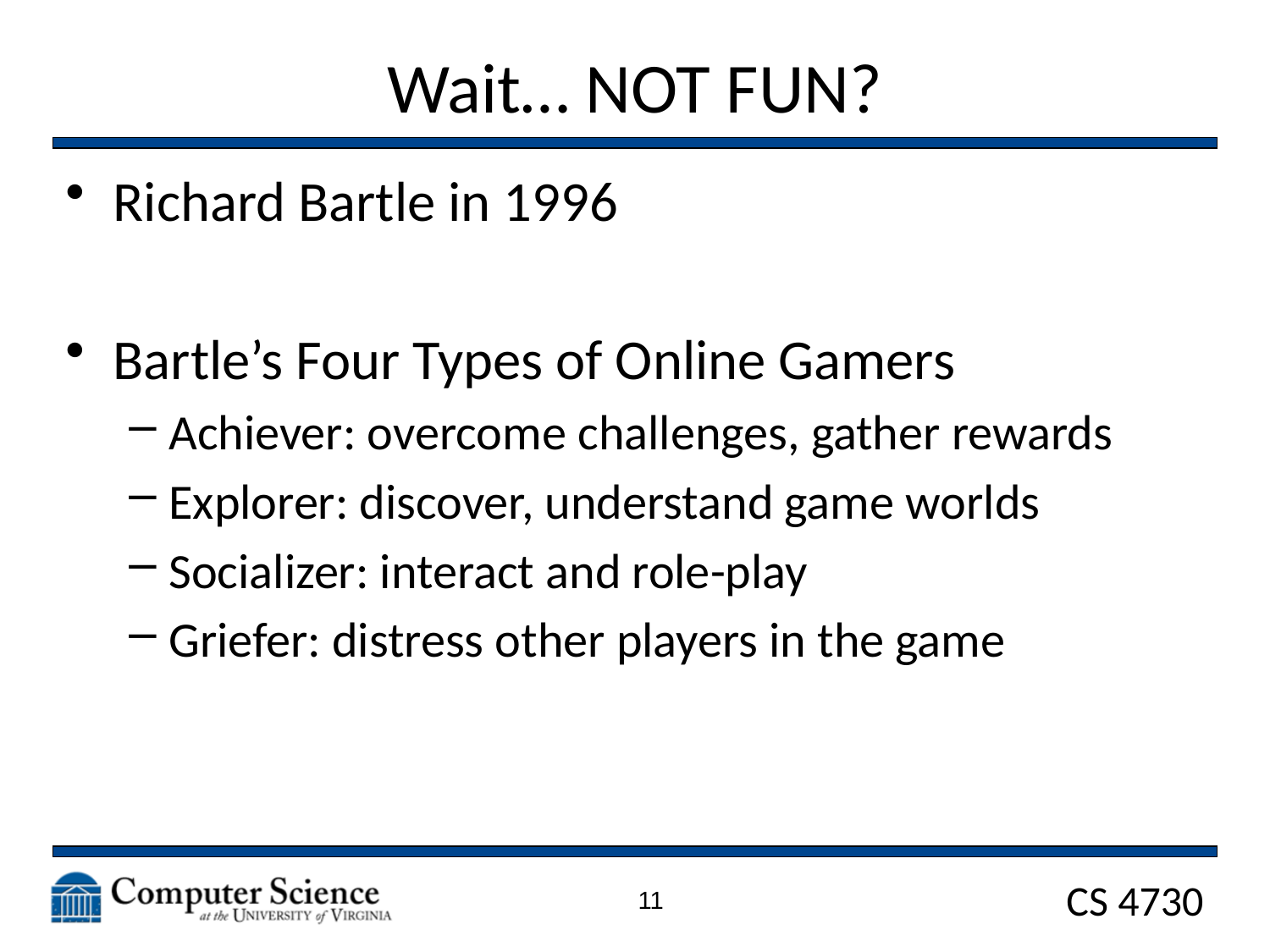

# Wait… NOT FUN?
Richard Bartle in 1996

Bartle’s Four Types of Online Gamers
Achiever: overcome challenges, gather rewards
Explorer: discover, understand game worlds
Socializer: interact and role-play
Griefer: distress other players in the game
11